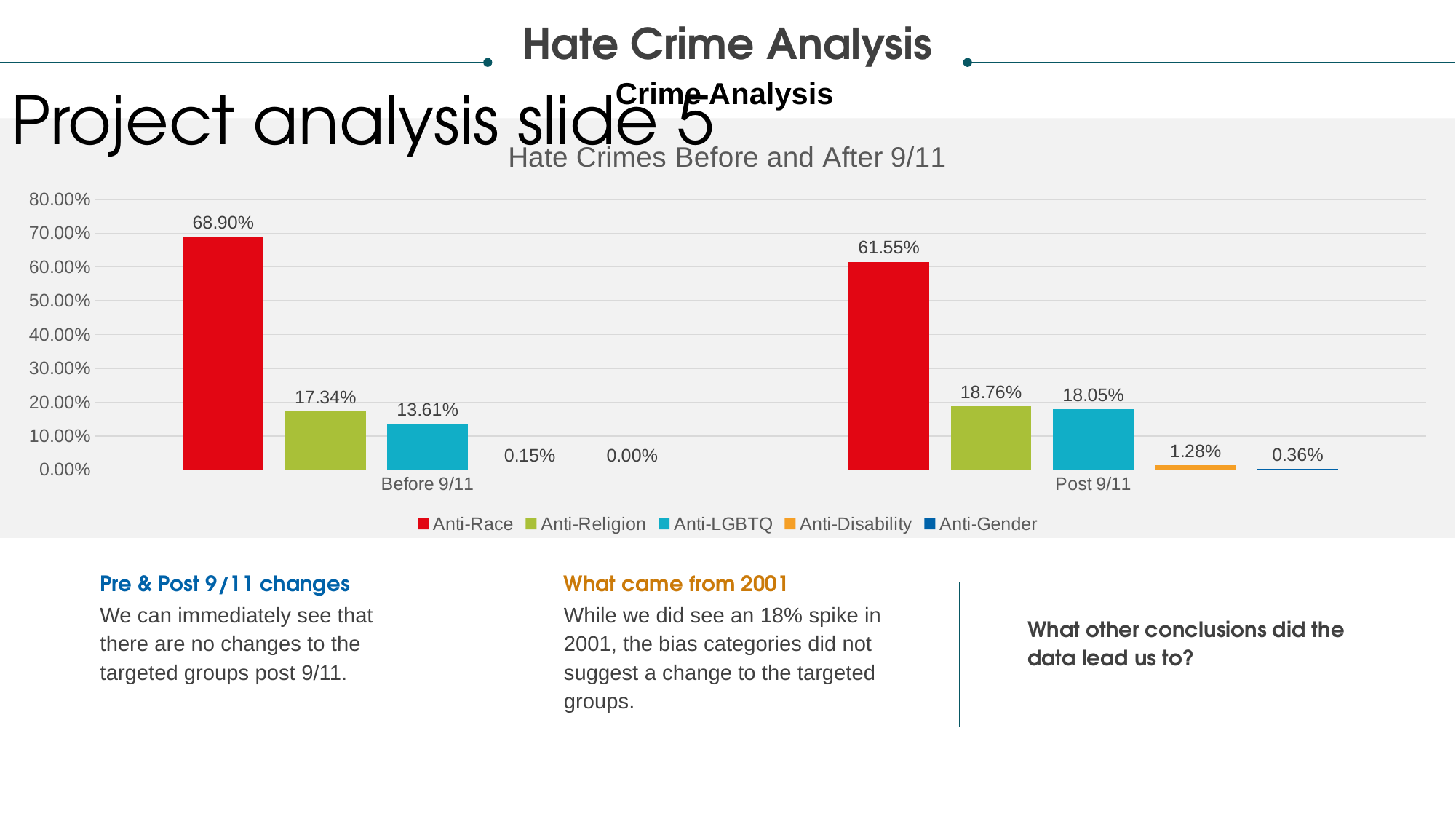

Hate Crime Analysis
Project analysis slide 5
Crime Analysis

### Chart: Hate Crimes Before and After 9/11

| Category | Anti-Race | Anti-Religion | Anti-LGBTQ | Anti-Disability | Anti-Gender |
|---|---|---|---|---|---|
| Before 9/11 | 0.689 | 0.1734 | 0.1361 | 0.0015 | 0.0 |
| Post 9/11 | 0.6155 | 0.1876 | 0.1805 | 0.0128 | 0.0036 |
Pre & Post 9/11 changes
What came from 2001
We can immediately see that there are no changes to the targeted groups post 9/11.
While we did see an 18% spike in 2001, the bias categories did not suggest a change to the targeted groups.
What other conclusions did the data lead us to?